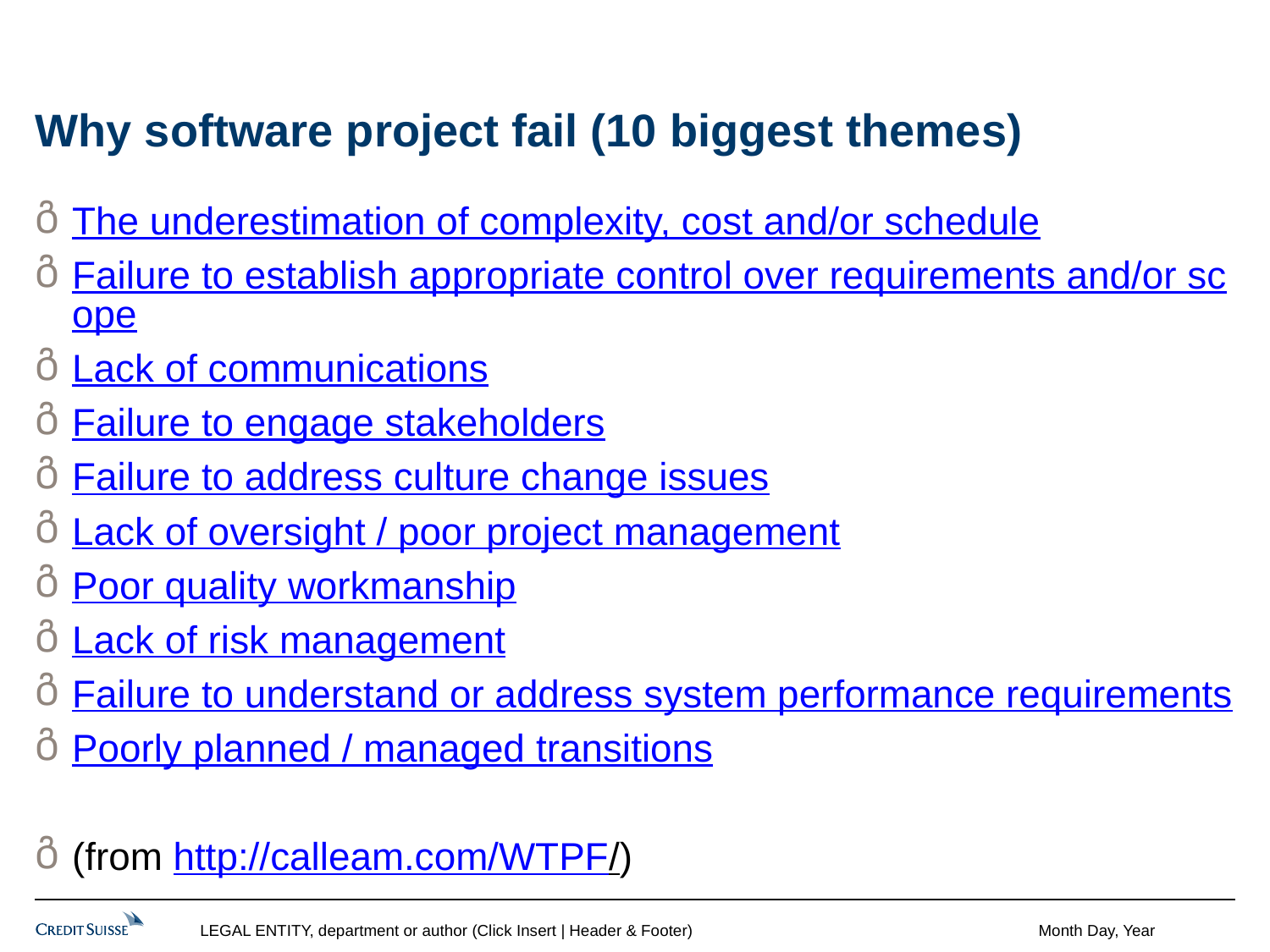

# Why software project fail (10 biggest themes)
The underestimation of complexity, cost and/or schedule
Failure to establish appropriate control over requirements and/or scope
Lack of communications
Failure to engage stakeholders
Failure to address culture change issues
Lack of oversight / poor project management
Poor quality workmanship
Lack of risk management
Failure to understand or address system performance requirements
Poorly planned / managed transitions

(from http://calleam.com/WTPF/)

LEGAL ENTITY, department or author (Click Insert | Header & Footer)
Month Day, Year